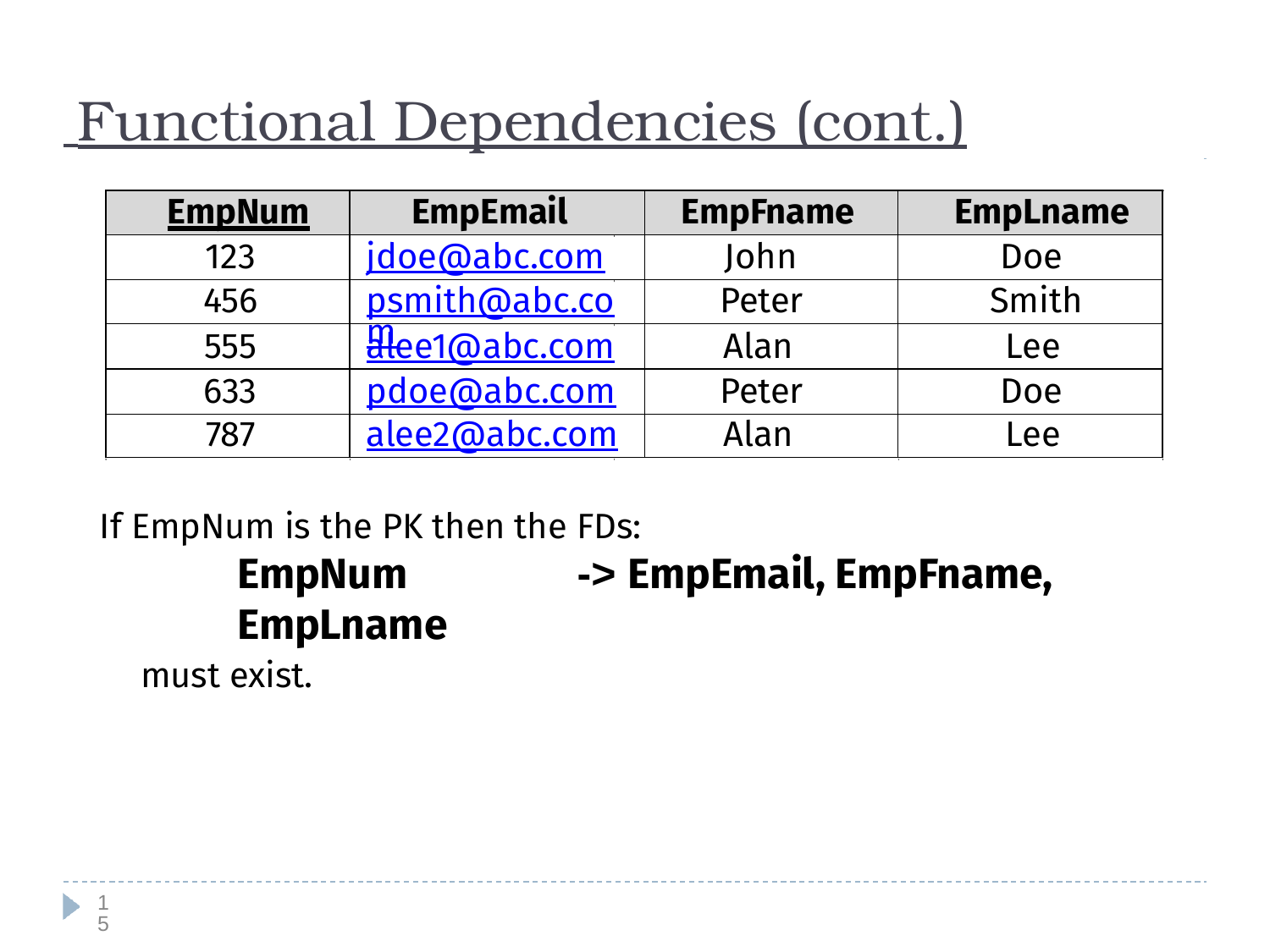

# Functional Dependencies (cont.)

| EmpNum | EmpEmail | EmpFname | EmpLname |
| --- | --- | --- | --- |
| 123 | jdoe@abc.com | John | Doe |
| 456 | psmith@abc.com | Peter | Smith |
| 555 | alee1@abc.com | Alan | Lee |
| 633 | pdoe@abc.com | Peter | Doe |
| 787 | alee2@abc.com | Alan | Lee |

If EmpNum is the PK then the FDs:
EmpNum	-> EmpEmail, EmpFname, EmpLname
must exist.

15